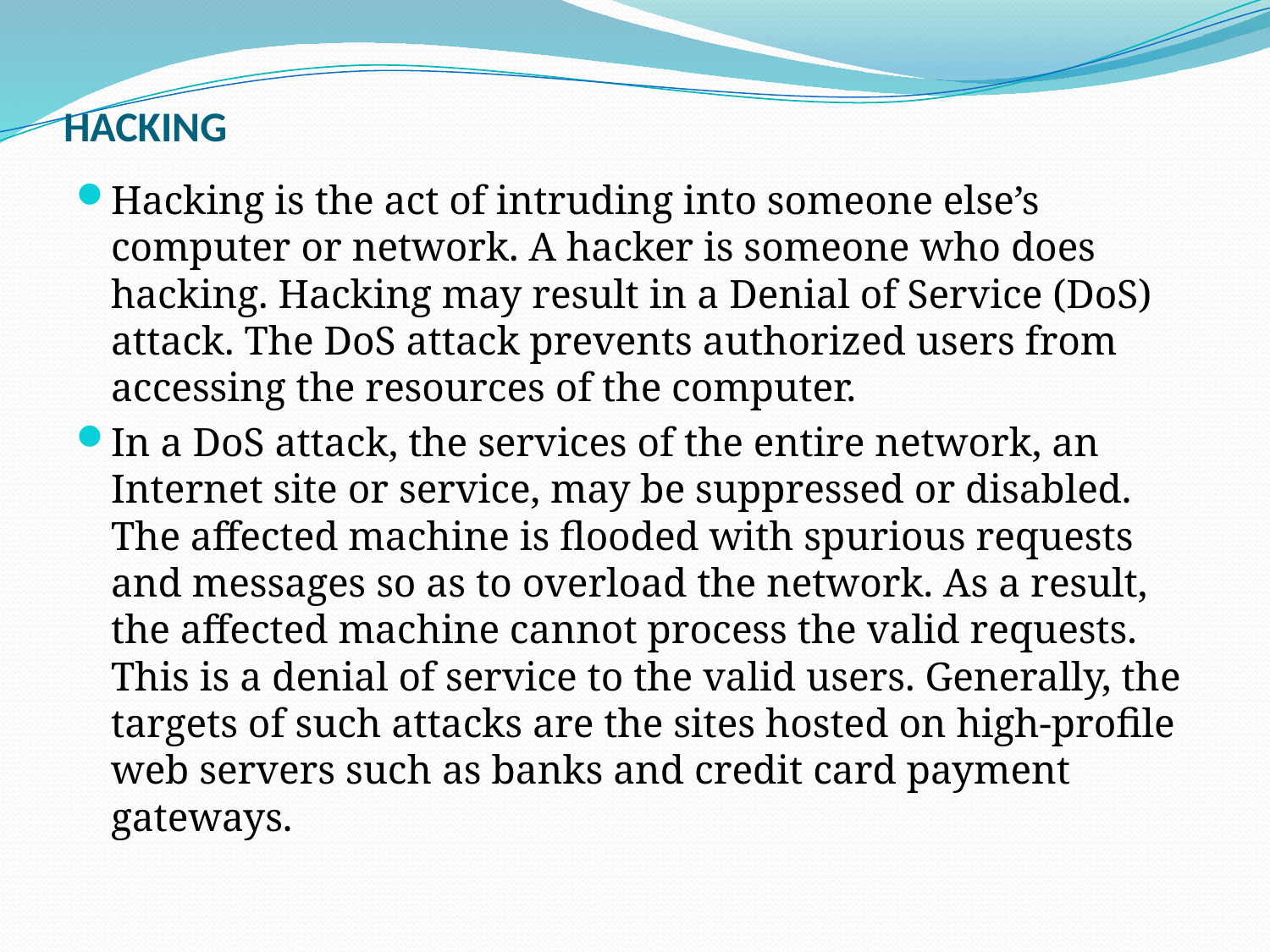

# HACKING
Hacking is the act of intruding into someone else’s computer or network. A hacker is someone who does hacking. Hacking may result in a Denial of Service (DoS) attack. The DoS attack prevents authorized users from accessing the resources of the computer.
In a DoS attack, the services of the entire network, an Internet site or service, may be suppressed or disabled. The affected machine is flooded with spurious requests and messages so as to overload the network. As a result, the affected machine cannot process the valid requests. This is a denial of service to the valid users. Generally, the targets of such attacks are the sites hosted on high-profile web servers such as banks and credit card payment gateways.